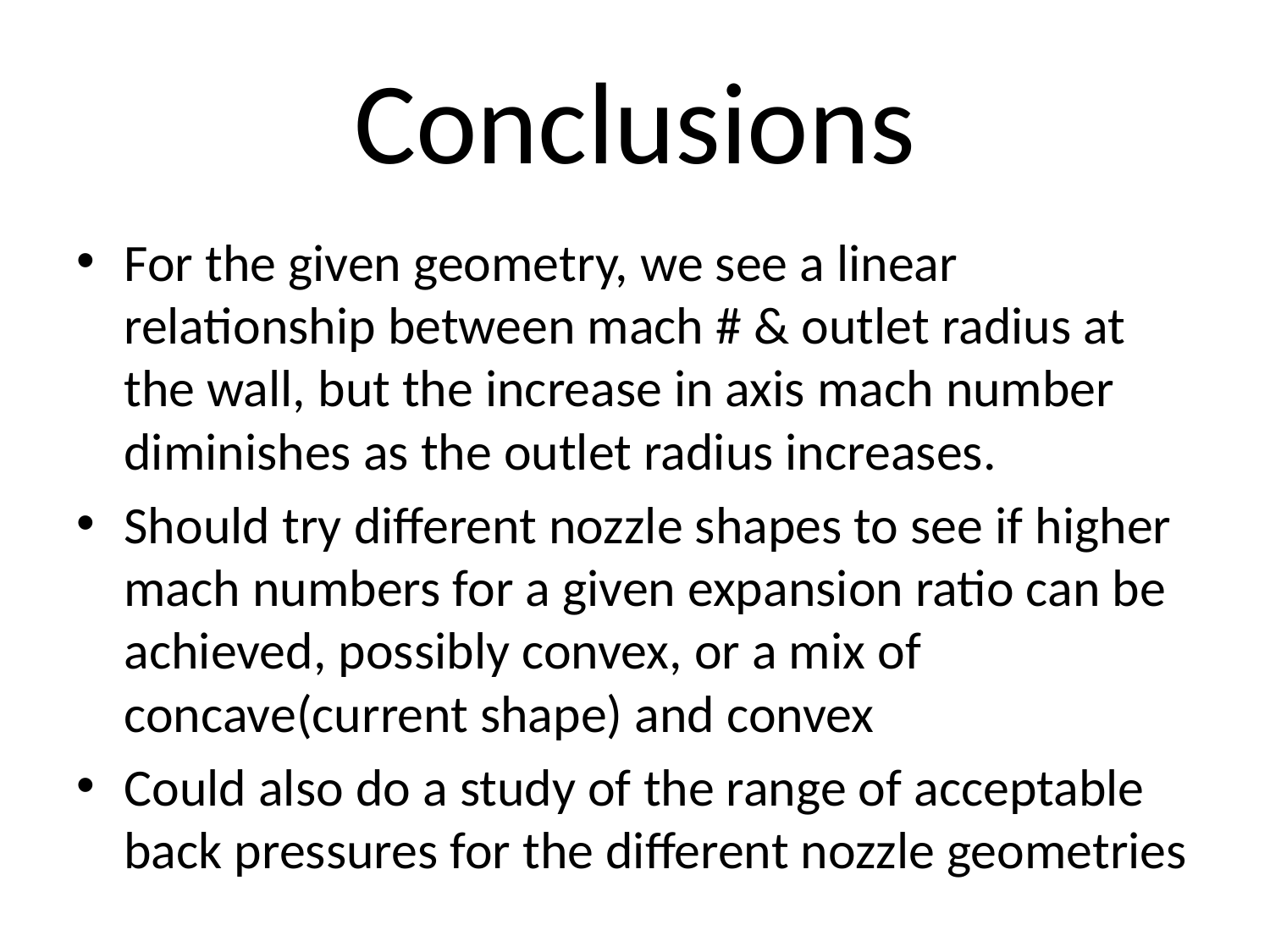

# Conclusions
For the given geometry, we see a linear relationship between mach # & outlet radius at the wall, but the increase in axis mach number diminishes as the outlet radius increases.
Should try different nozzle shapes to see if higher mach numbers for a given expansion ratio can be achieved, possibly convex, or a mix of concave(current shape) and convex
Could also do a study of the range of acceptable back pressures for the different nozzle geometries